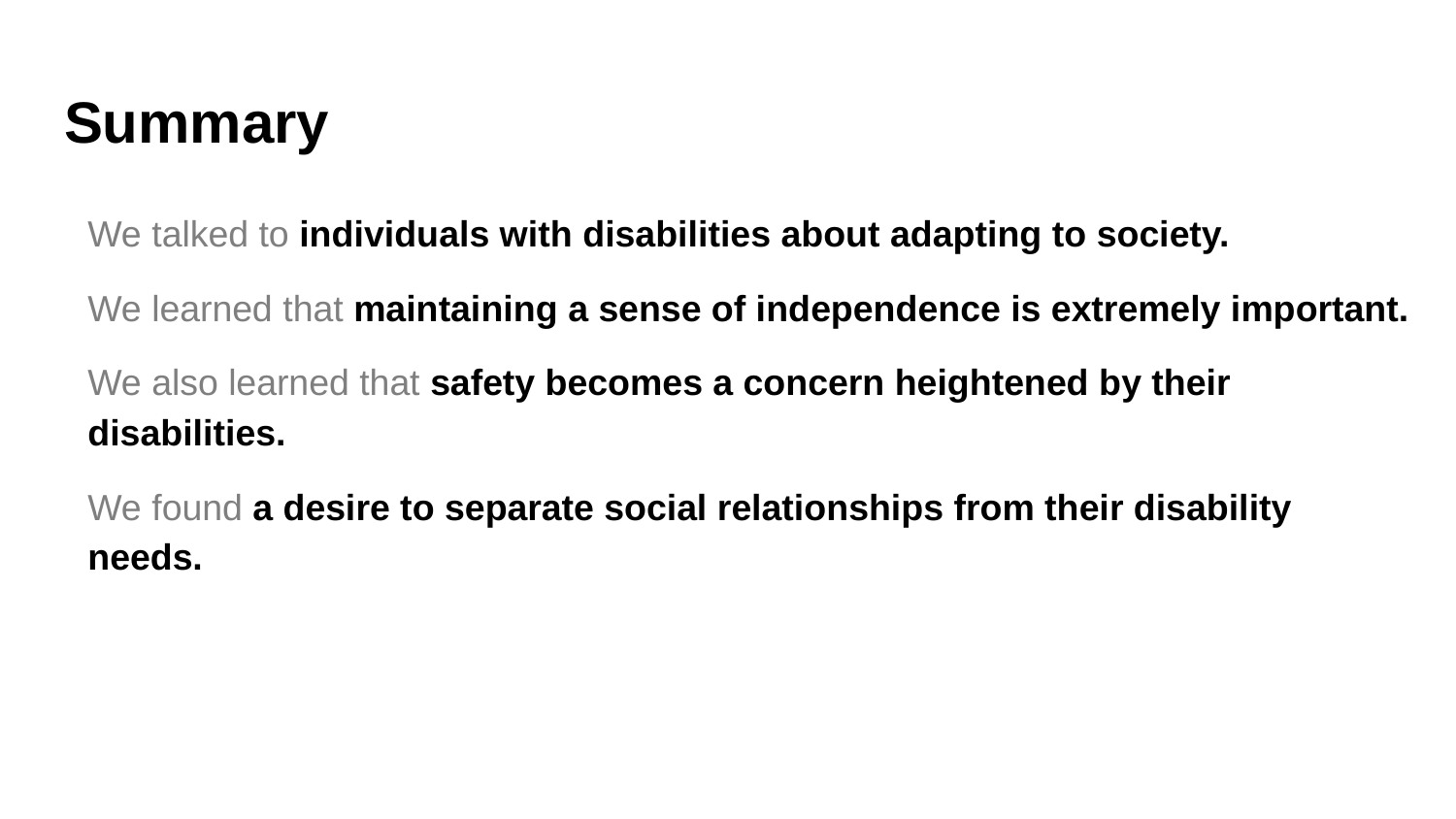

# Summary
We talked to individuals with disabilities about adapting to society.
We learned that maintaining a sense of independence is extremely important.
We also learned that safety becomes a concern heightened by their disabilities.
We found a desire to separate social relationships from their disability needs.